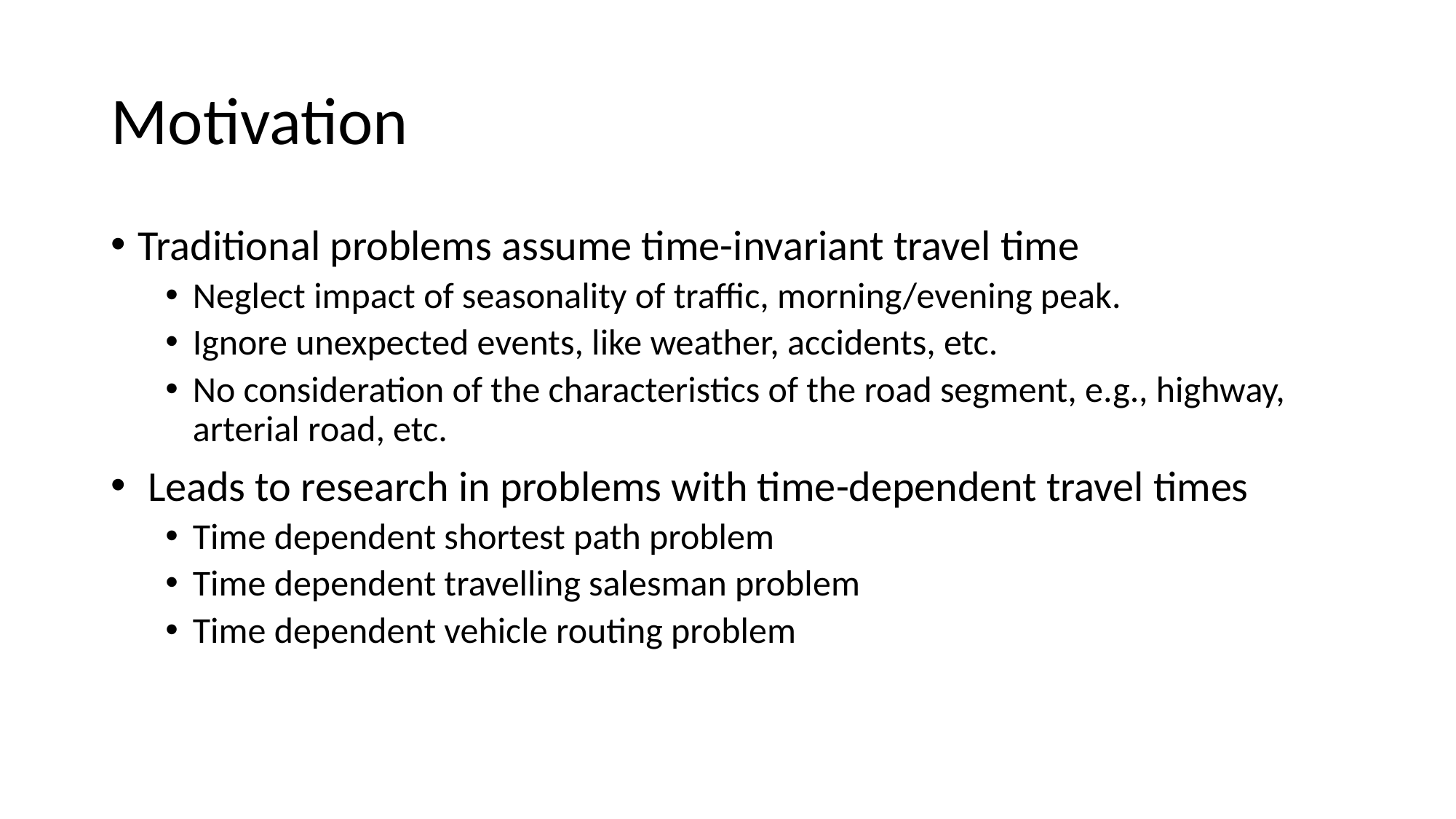

# Motivation
Traditional problems assume time-invariant travel time
Neglect impact of seasonality of traffic, morning/evening peak.
Ignore unexpected events, like weather, accidents, etc.
No consideration of the characteristics of the road segment, e.g., highway, arterial road, etc.
 Leads to research in problems with time-dependent travel times
Time dependent shortest path problem
Time dependent travelling salesman problem
Time dependent vehicle routing problem